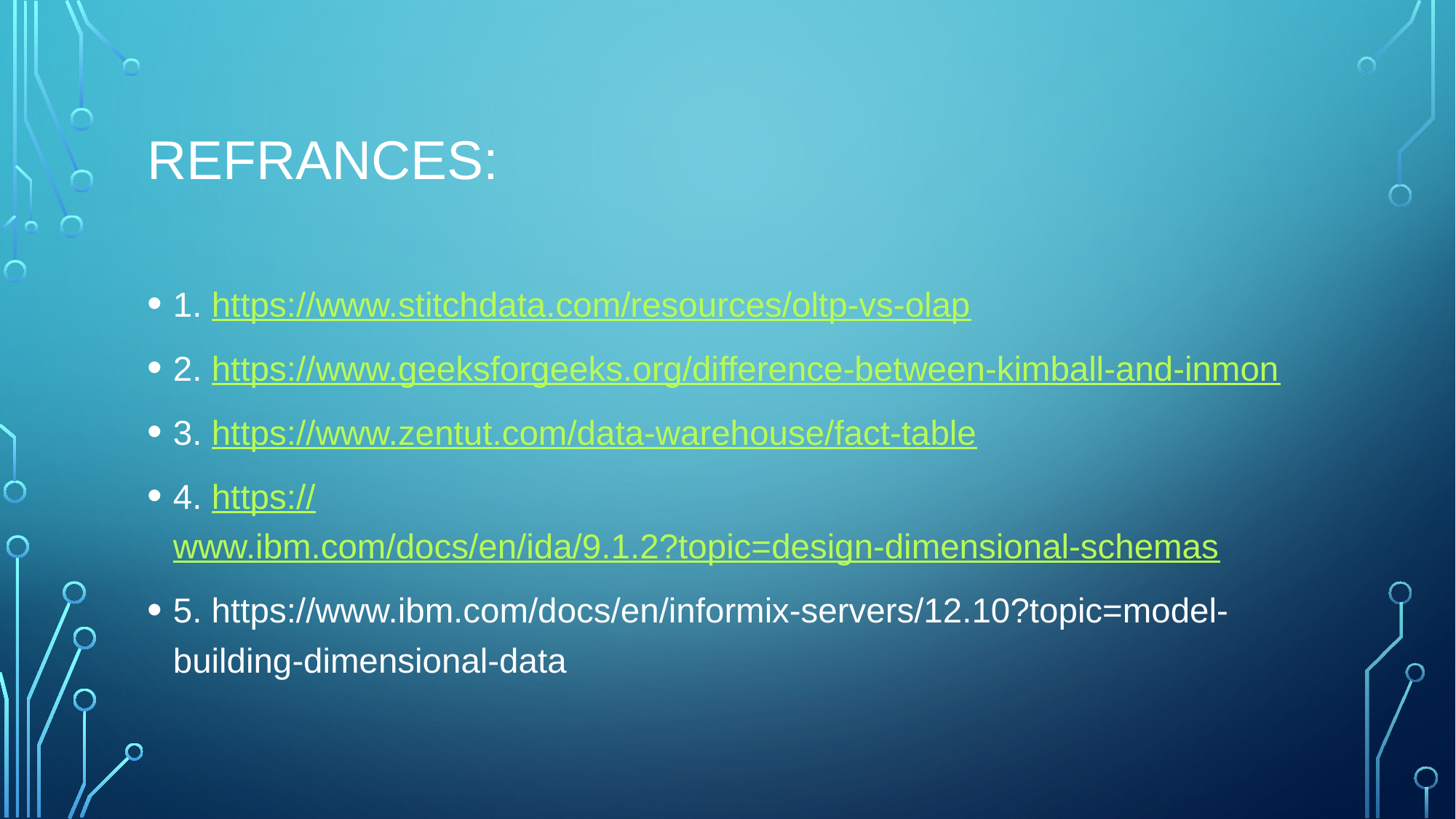

# Refrances:
1. https://www.stitchdata.com/resources/oltp-vs-olap
2. https://www.geeksforgeeks.org/difference-between-kimball-and-inmon
3. https://www.zentut.com/data-warehouse/fact-table
4. https://www.ibm.com/docs/en/ida/9.1.2?topic=design-dimensional-schemas
5. https://www.ibm.com/docs/en/informix-servers/12.10?topic=model-building-dimensional-data